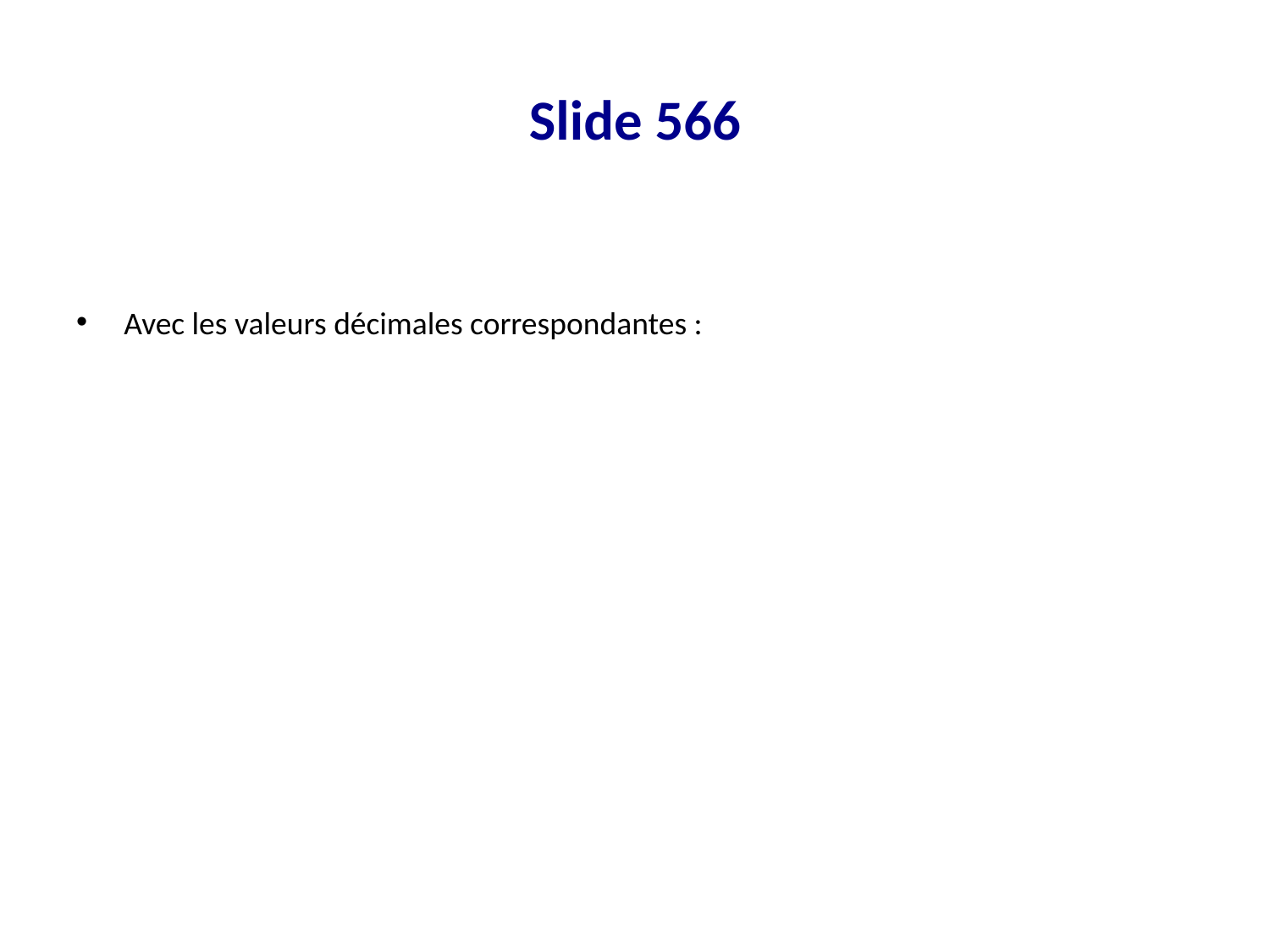

# Slide 566

Avec les valeurs décimales correspondantes :